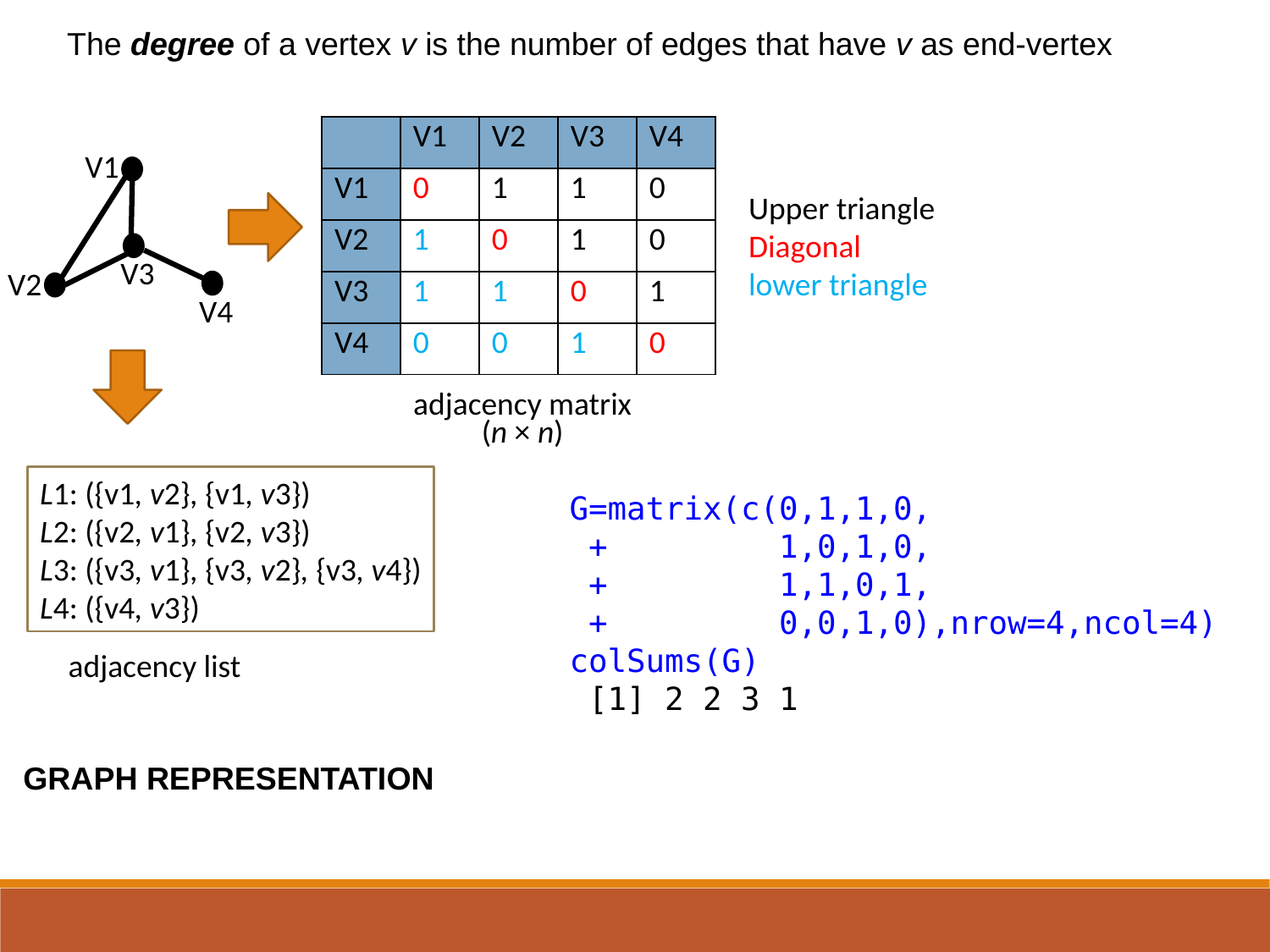

The degree of a vertex v is the number of edges that have v as end-vertex
|  | V1 | V2 | V3 | V4 |
| --- | --- | --- | --- | --- |
| V1 | 0 | 1 | 1 | 0 |
| V2 | 1 | 0 | 1 | 0 |
| V3 | 1 | 1 | 0 | 1 |
| V4 | 0 | 0 | 1 | 0 |
V1

Upper triangle
Diagonal
lower triangle

V3
V2
V4

adjacency matrix
(n × n)
L1: ({v1, v2}, {v1, v3})
L2: ({v2, v1}, {v2, v3})
L3: ({v3, v1}, {v3, v2}, {v3, v4})
L4: ({v4, v3})
G=matrix(c(0,1,1,0,
 +         1,0,1,0,
 +         1,1,0,1,
 +         0,0,1,0),nrow=4,ncol=4)
colSums(G)
 [1] 2 2 3 1
adjacency list
GRAPH REPRESENTATION